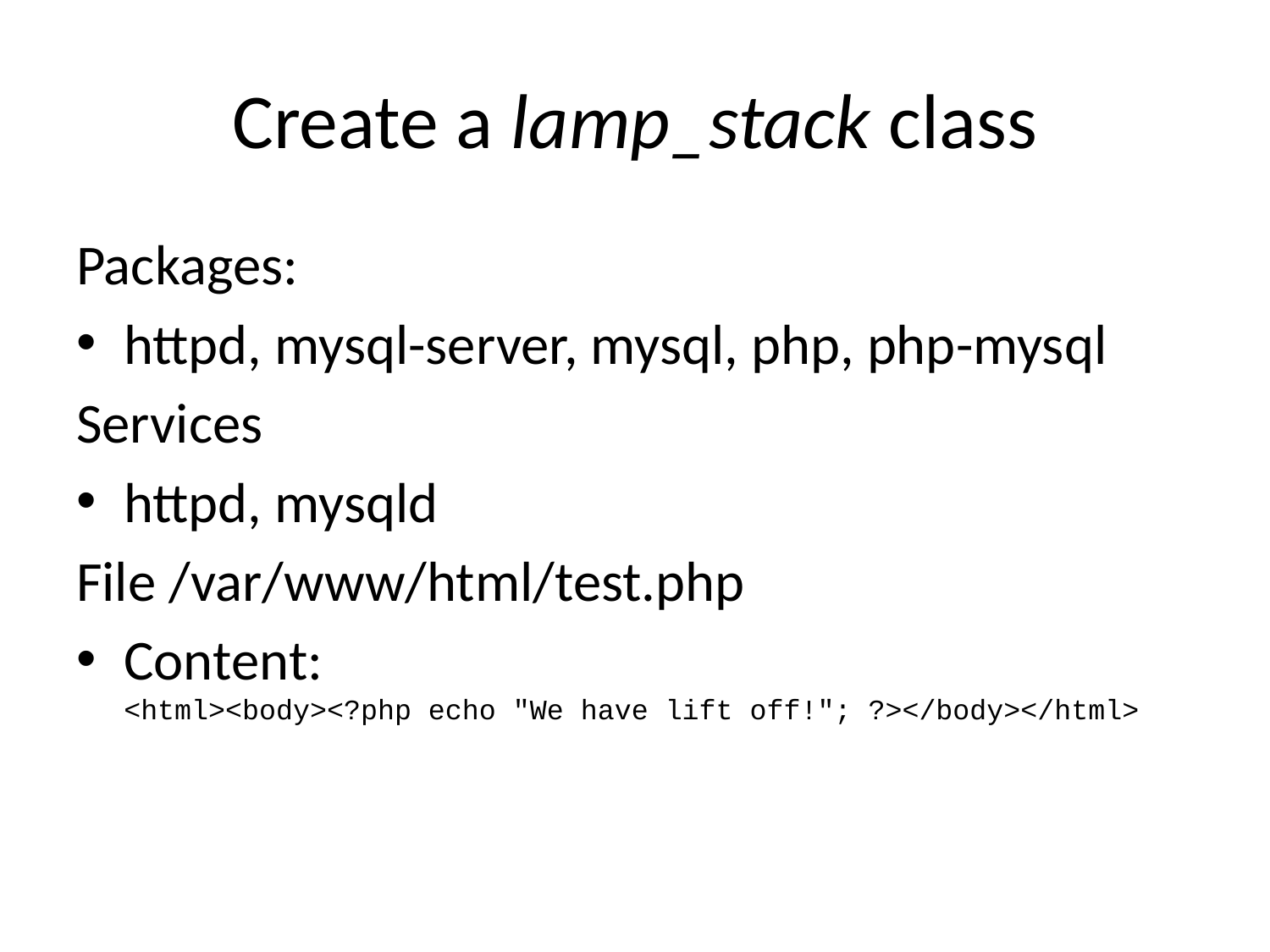

# Create a lamp_stack class
Packages:
httpd, mysql-server, mysql, php, php-mysql
Services
httpd, mysqld
File /var/www/html/test.php
Content:
<html><body><?php echo "We have lift off!"; ?></body></html>